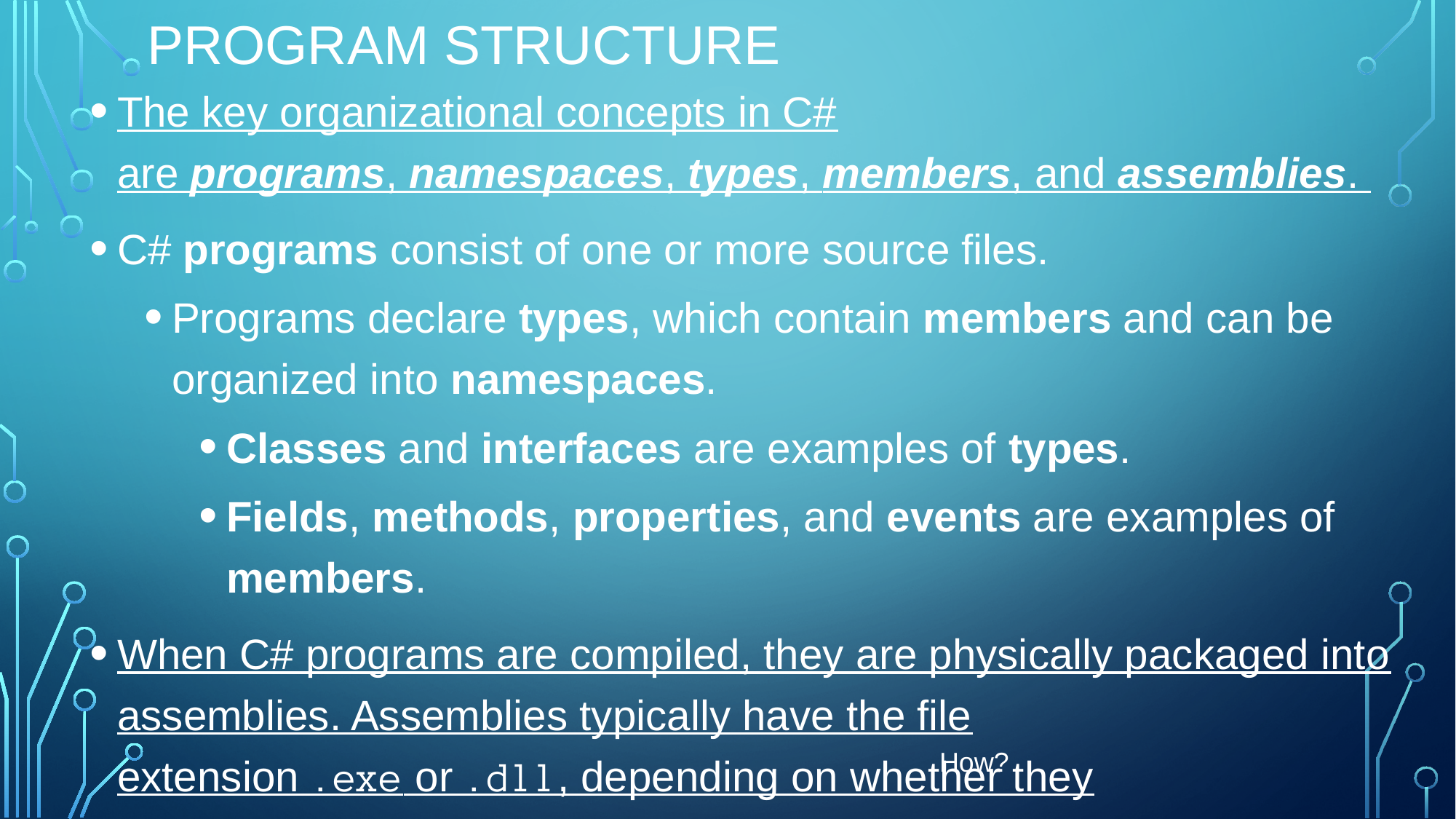

# Program Structure
The key organizational concepts in C# are programs, namespaces, types, members, and assemblies.
C# programs consist of one or more source files.
Programs declare types, which contain members and can be organized into namespaces.
Classes and interfaces are examples of types.
Fields, methods, properties, and events are examples of members.
When C# programs are compiled, they are physically packaged into assemblies. Assemblies typically have the file extension .exe or .dll, depending on whether they implement applications or libraries, respectively.
How?